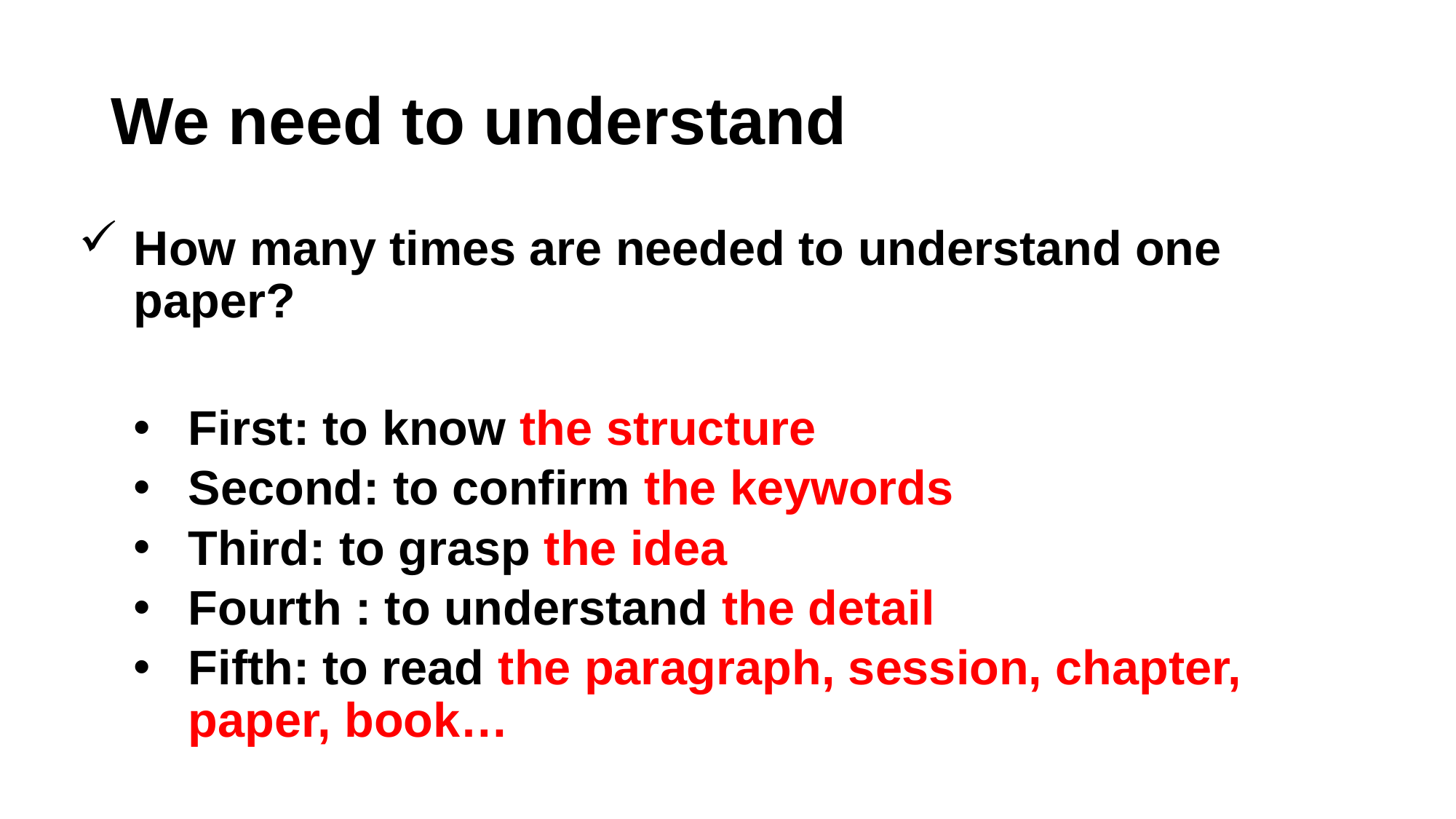

# We need to understand
How many times are needed to understand one paper?

First: to know the structure
Second: to confirm the keywords
Third: to grasp the idea
Fourth : to understand the detail
Fifth: to read the paragraph, session, chapter, paper, book…